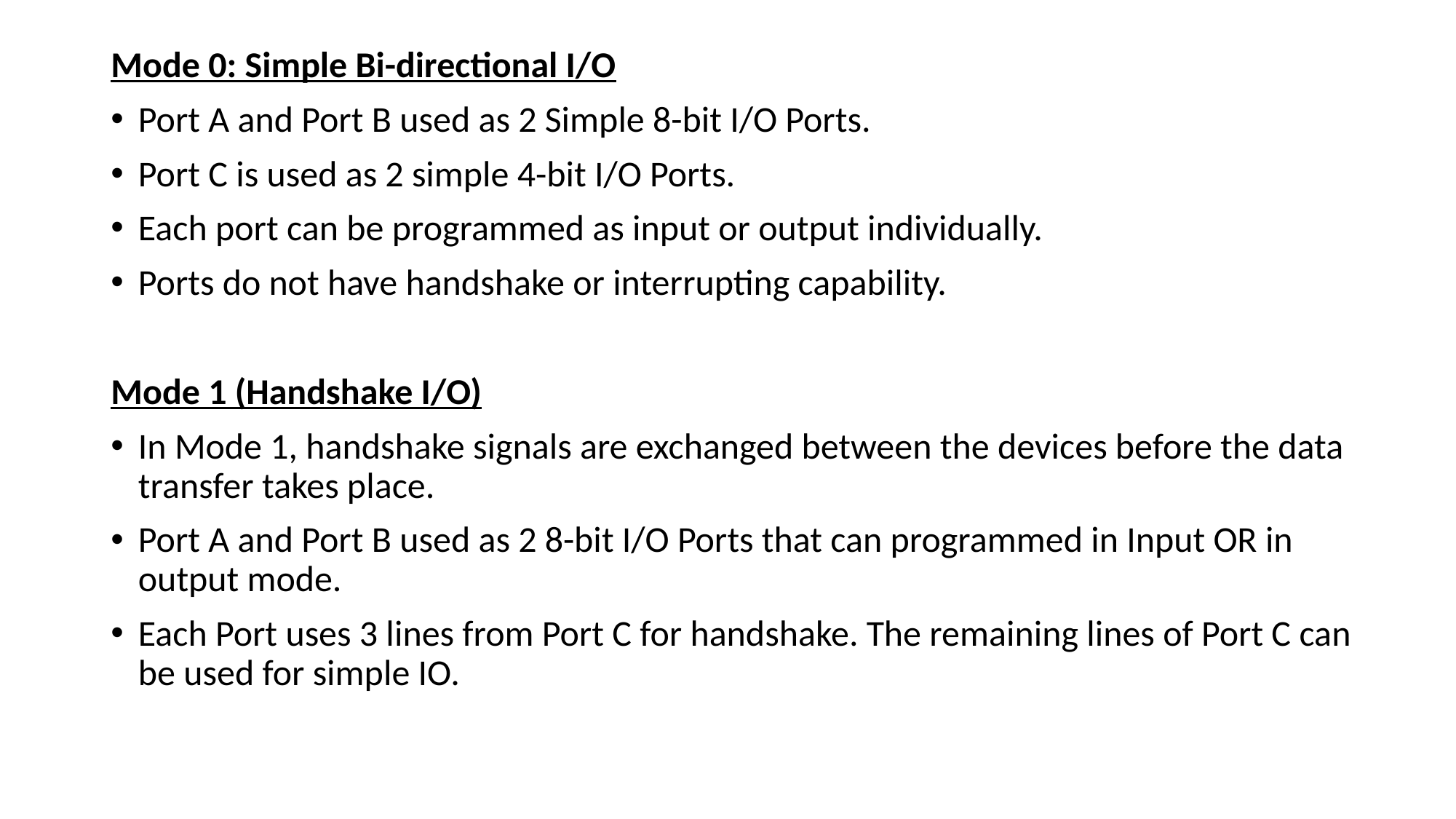

Mode 0: Simple Bi-directional I/O
Port A and Port B used as 2 Simple 8-bit I/O Ports.
Port C is used as 2 simple 4-bit I/O Ports.
Each port can be programmed as input or output individually.
Ports do not have handshake or interrupting capability.

Mode 1 (Handshake I/O)
In Mode 1, handshake signals are exchanged between the devices before the data transfer takes place.
Port A and Port B used as 2 8-bit I/O Ports that can programmed in Input OR in output mode.
Each Port uses 3 lines from Port C for handshake. The remaining lines of Port C can be used for simple IO.